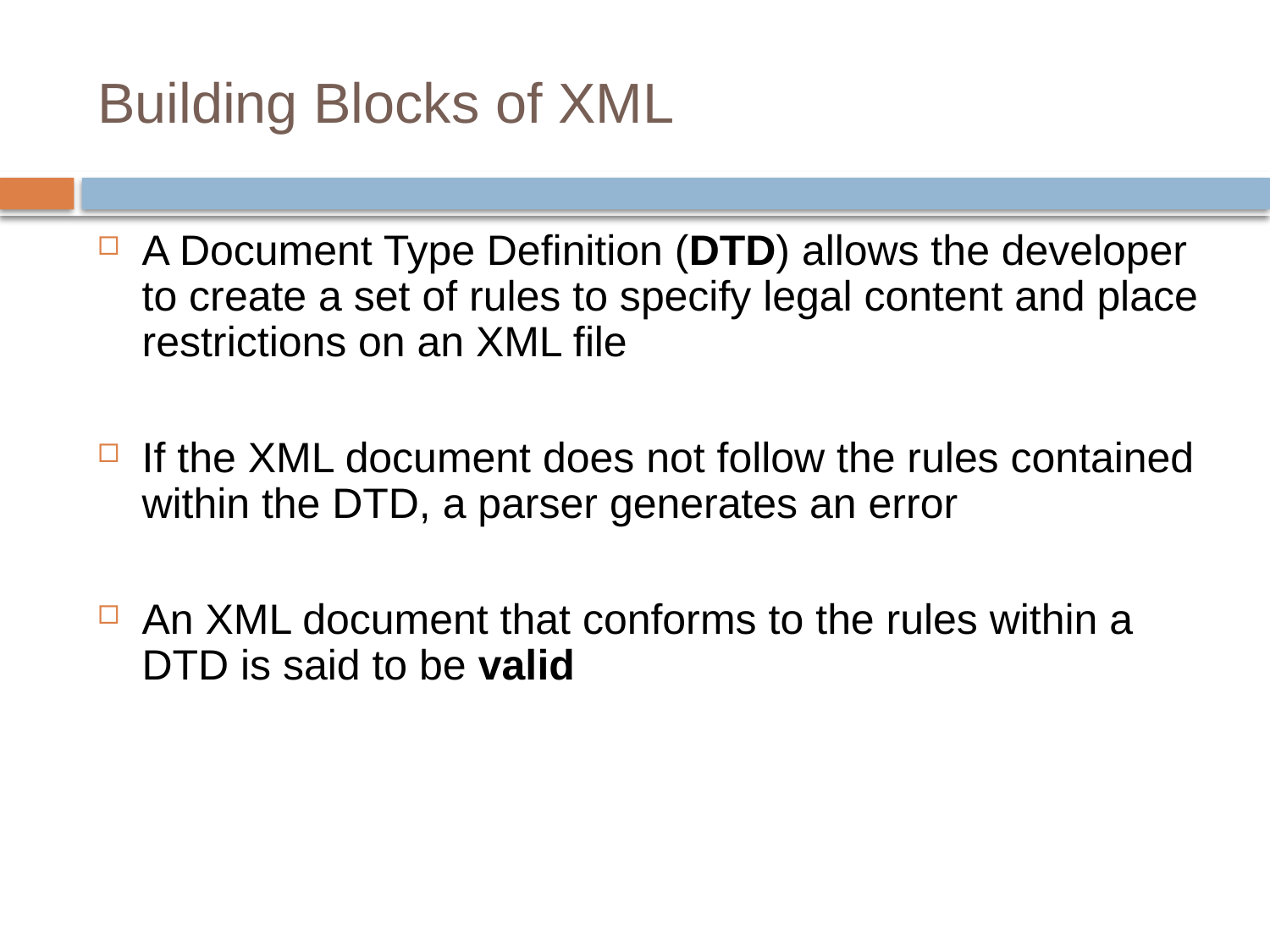

# Building Blocks of XML
A Document Type Definition (DTD) allows the developer to create a set of rules to specify legal content and place restrictions on an XML file

If the XML document does not follow the rules contained within the DTD, a parser generates an error

An XML document that conforms to the rules within a DTD is said to be valid